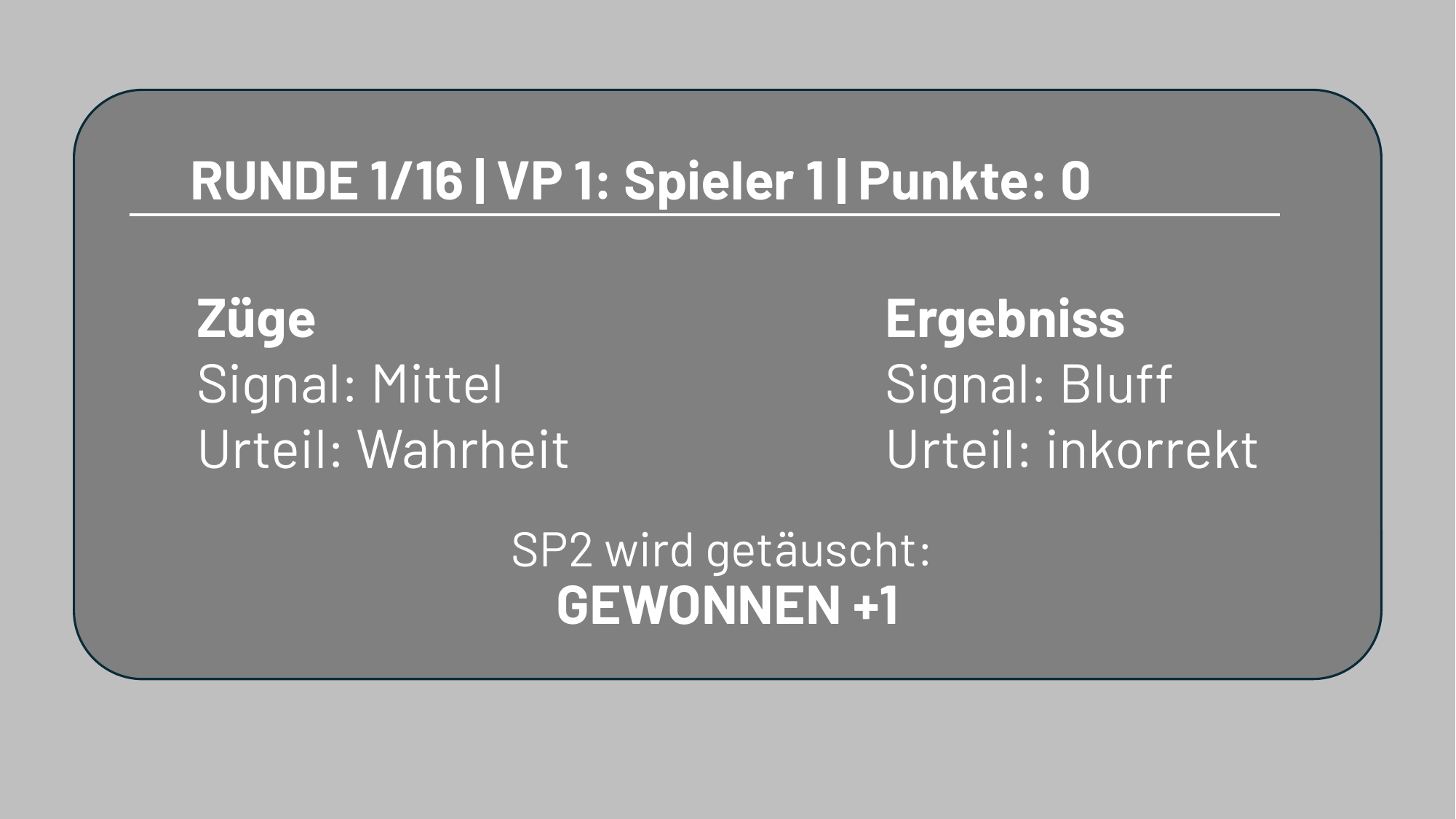

RUNDE 1/16 | VP 1: Spieler 1 | Punkte: 0
Züge
Signal: Mittel
Urteil: Wahrheit
Ergebniss
Signal: Bluff
Urteil: inkorrekt
SP2 wird getäuscht:
GEWONNEN +1